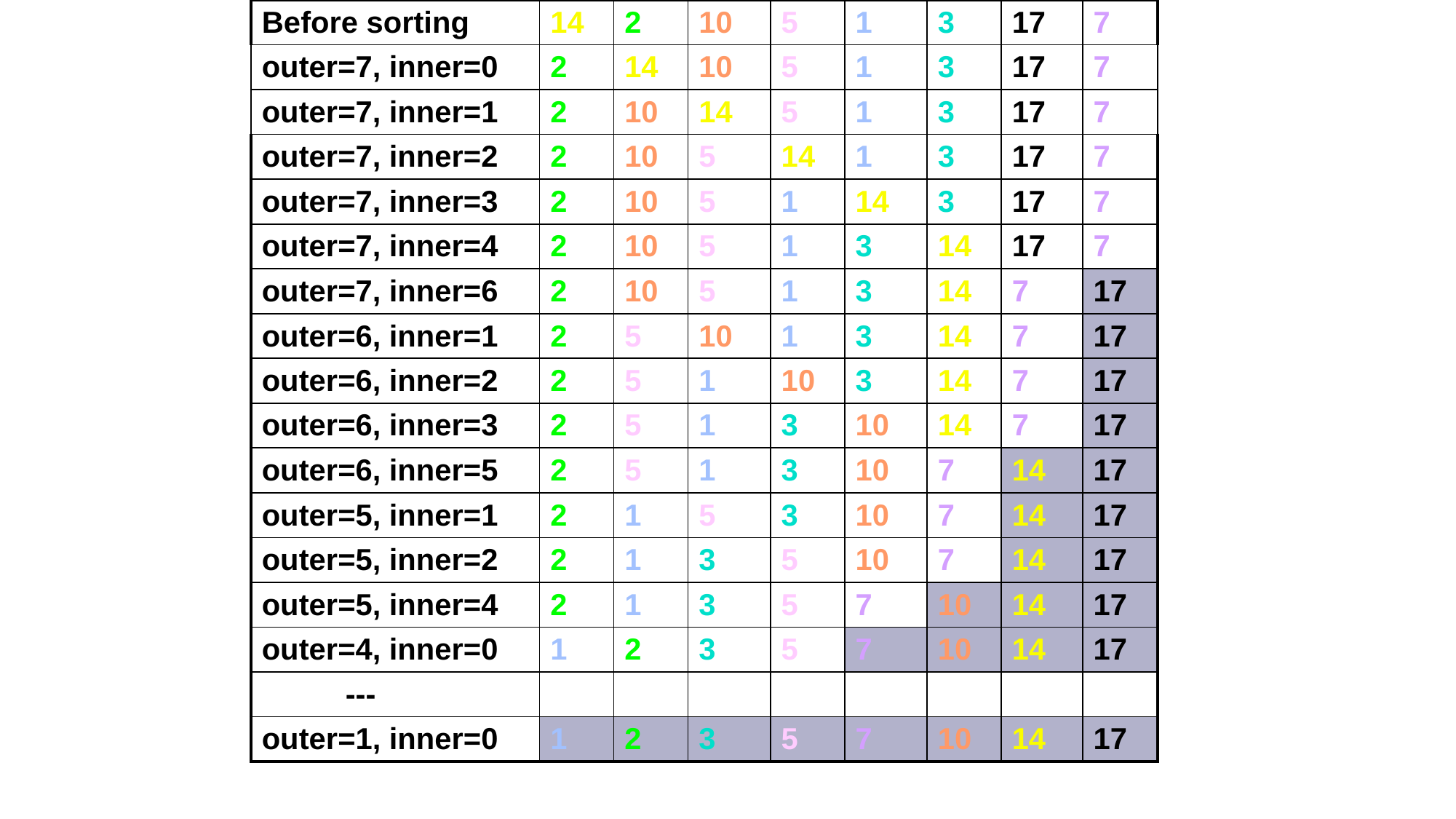

| Before sorting | 14 | 2 | 10 | 5 | 1 | 3 | 17 | 7 |
| --- | --- | --- | --- | --- | --- | --- | --- | --- |
| outer=7, inner=0 | 2 | 14 | 10 | 5 | 1 | 3 | 17 | 7 |
| outer=7, inner=1 | 2 | 10 | 14 | 5 | 1 | 3 | 17 | 7 |
| outer=7, inner=2 | 2 | 10 | 5 | 14 | 1 | 3 | 17 | 7 |
| outer=7, inner=3 | 2 | 10 | 5 | 1 | 14 | 3 | 17 | 7 |
| outer=7, inner=4 | 2 | 10 | 5 | 1 | 3 | 14 | 17 | 7 |
| outer=7, inner=6 | 2 | 10 | 5 | 1 | 3 | 14 | 7 | 17 |
| outer=6, inner=1 | 2 | 5 | 10 | 1 | 3 | 14 | 7 | 17 |
| outer=6, inner=2 | 2 | 5 | 1 | 10 | 3 | 14 | 7 | 17 |
| outer=6, inner=3 | 2 | 5 | 1 | 3 | 10 | 14 | 7 | 17 |
| outer=6, inner=5 | 2 | 5 | 1 | 3 | 10 | 7 | 14 | 17 |
| outer=5, inner=1 | 2 | 1 | 5 | 3 | 10 | 7 | 14 | 17 |
| outer=5, inner=2 | 2 | 1 | 3 | 5 | 10 | 7 | 14 | 17 |
| outer=5, inner=4 | 2 | 1 | 3 | 5 | 7 | 10 | 14 | 17 |
| outer=4, inner=0 | 1 | 2 | 3 | 5 | 7 | 10 | 14 | 17 |
| --- |  |  |  |  |  |  |  |  |
| outer=1, inner=0 | 1 | 2 | 3 | 5 | 7 | 10 | 14 | 17 |